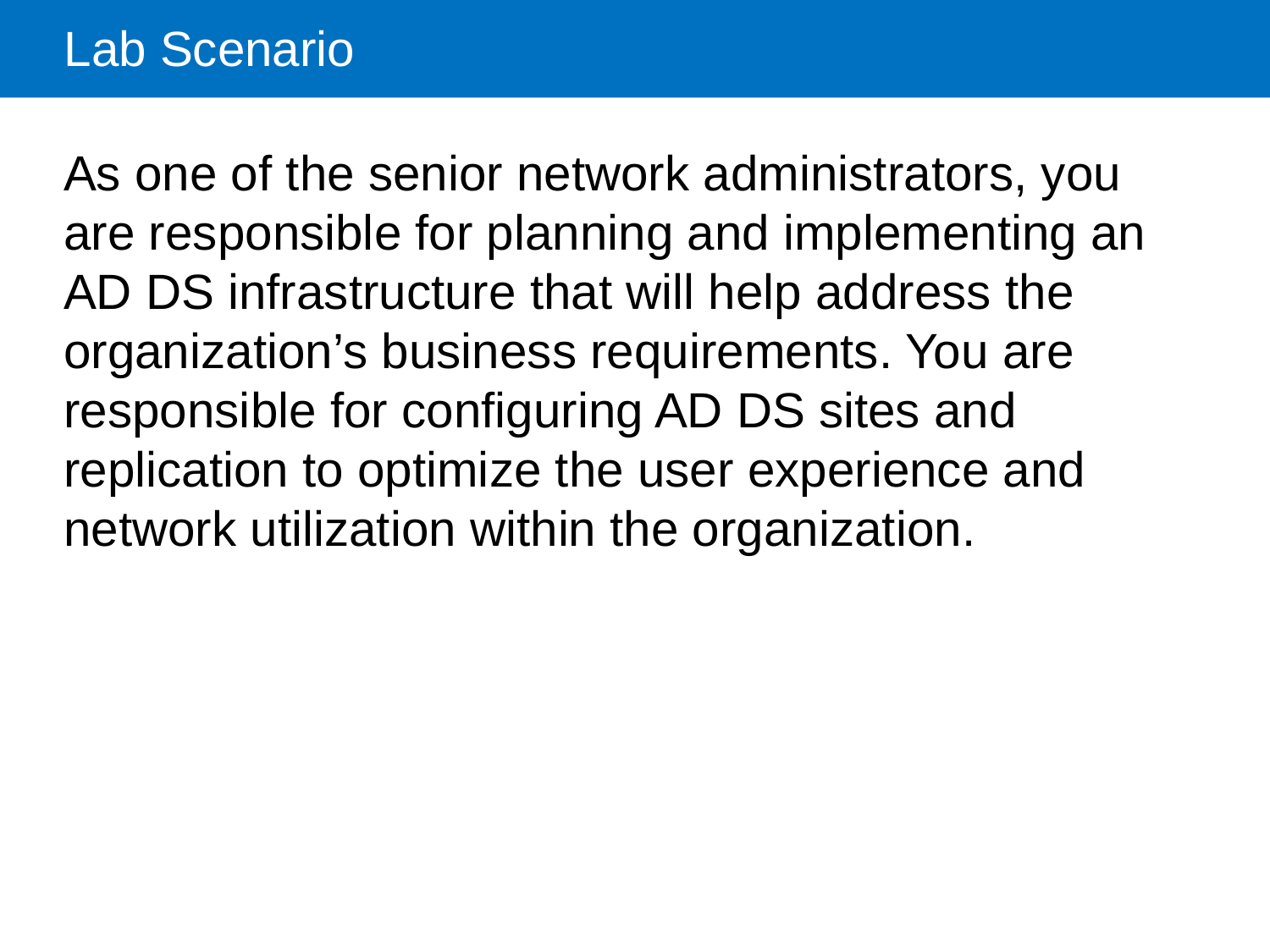

# Lab Scenario
As one of the senior network administrators, you are responsible for planning and implementing an AD DS infrastructure that will help address the organization’s business requirements. You are responsible for configuring AD DS sites and replication to optimize the user experience and network utilization within the organization.